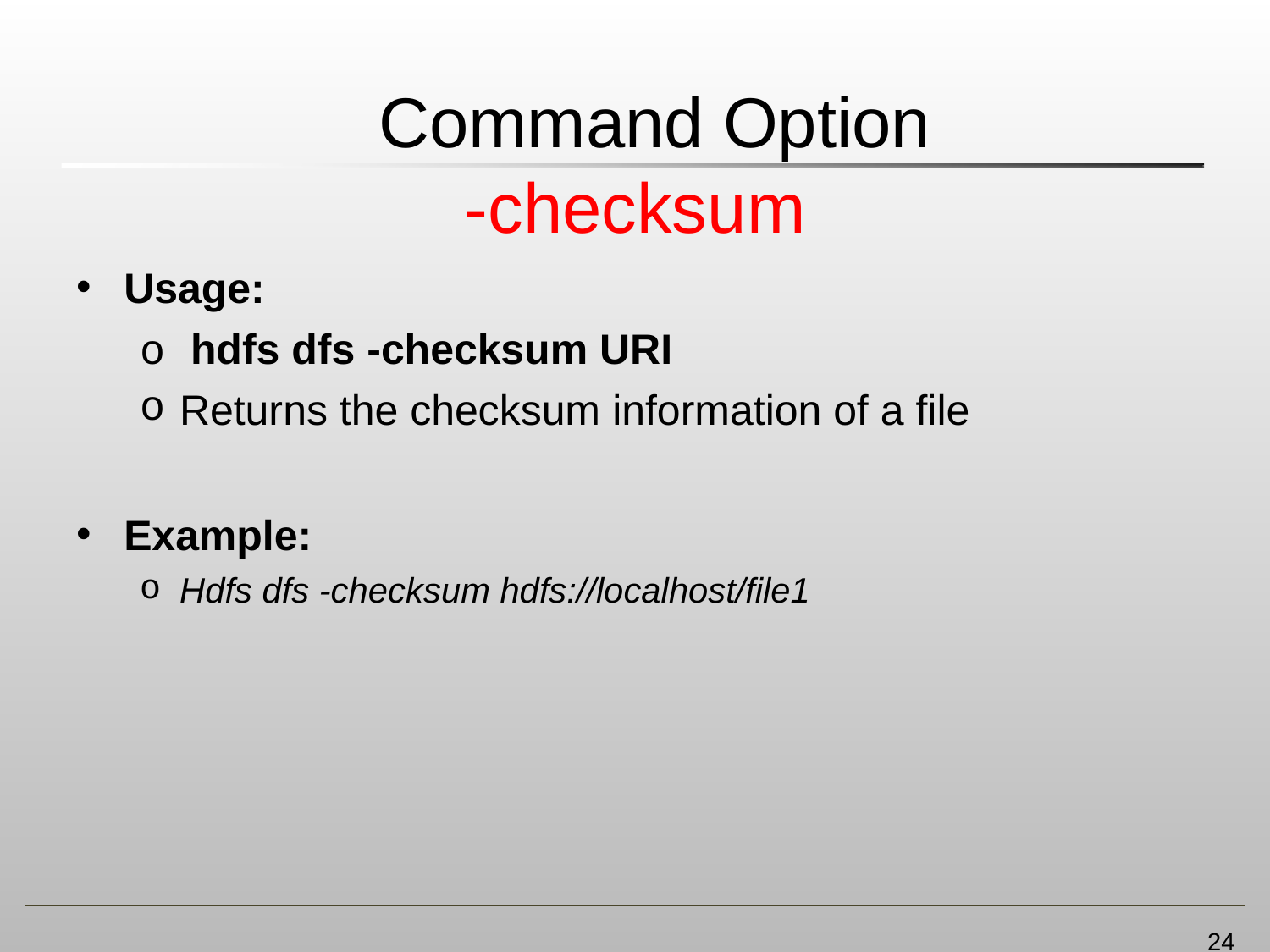

# Command Option
-checksum

Usage:
o hdfs dfs -checksum URI
Returns the checksum information of a file

Example:
Hdfs dfs -checksum hdfs://localhost/file1

24